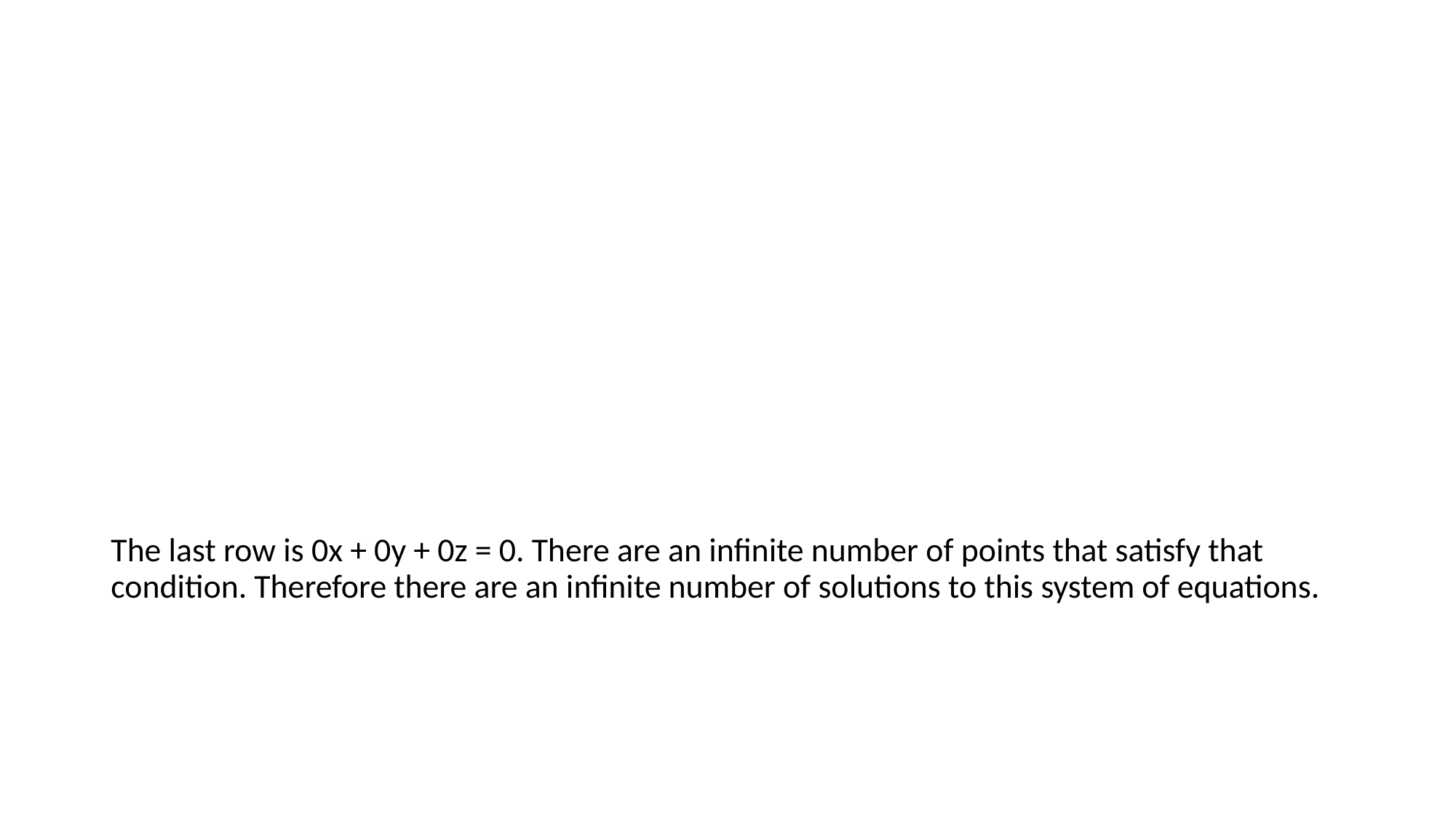

#

The last row is 0x + 0y + 0z = 0. There are an infinite number of points that satisfy that condition. Therefore there are an infinite number of solutions to this system of equations.